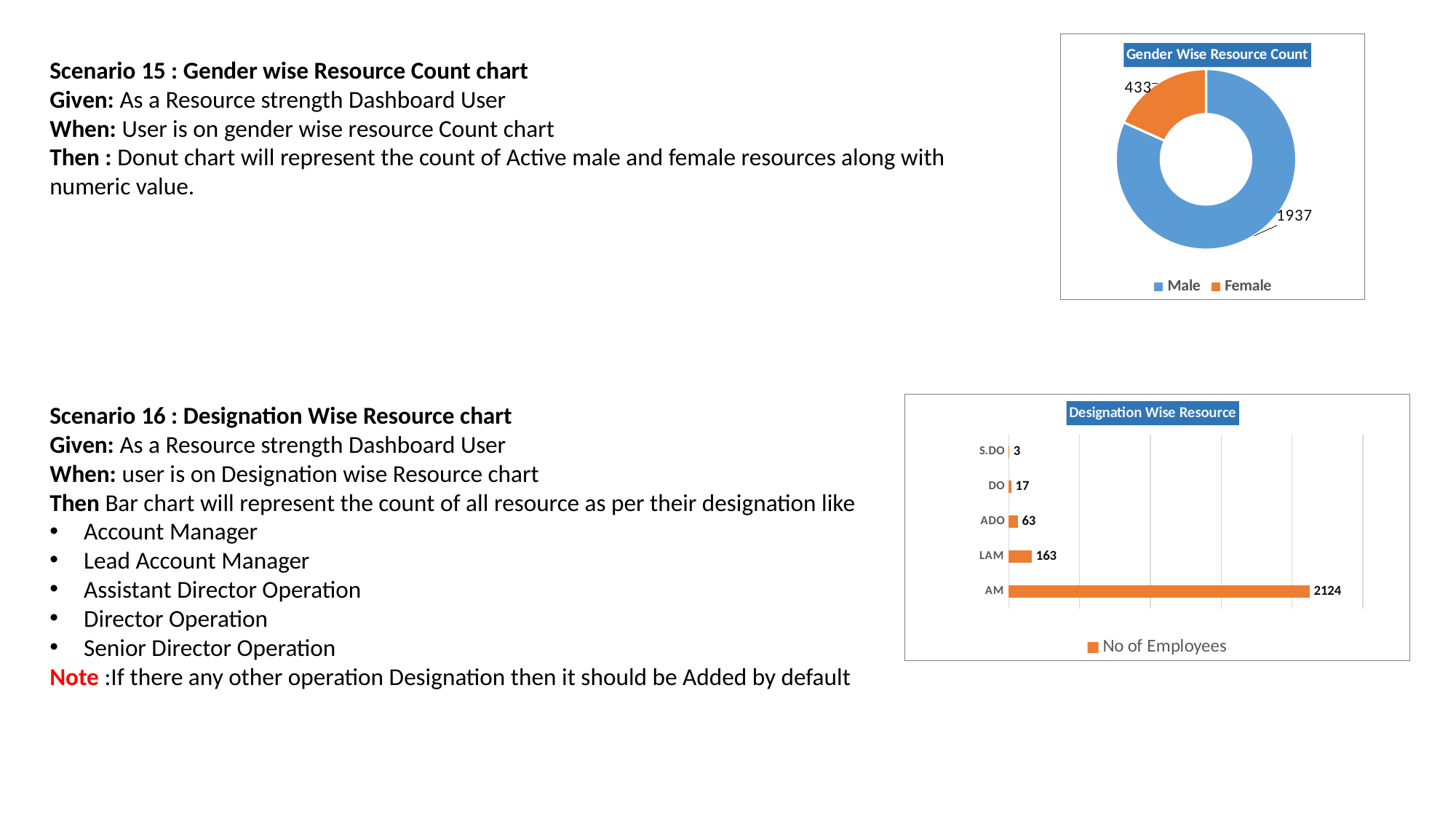

### Chart: Gender Wise Resource Count

| Category | Sales |
|---|---|
| Male | 1937.0 |
| Female | 433.0 |
Scenario 15 : Gender wise Resource Count chart
Given: As a Resource strength Dashboard User
When: User is on gender wise resource Count chart
Then : Donut chart will represent the count of Active male and female resources along with numeric value.
Scenario 16 : Designation Wise Resource chart
Given: As a Resource strength Dashboard User
When: user is on Designation wise Resource chart
Then Bar chart will represent the count of all resource as per their designation like
Account Manager
Lead Account Manager
Assistant Director Operation
Director Operation
Senior Director Operation
Note :If there any other operation Designation then it should be Added by default

### Chart: Designation Wise Resource

| Category | No of Employees |
|---|---|
| AM | 2124.0 |
| LAM | 163.0 |
| ADO | 63.0 |
| DO | 17.0 |
| S.DO | 3.0 |